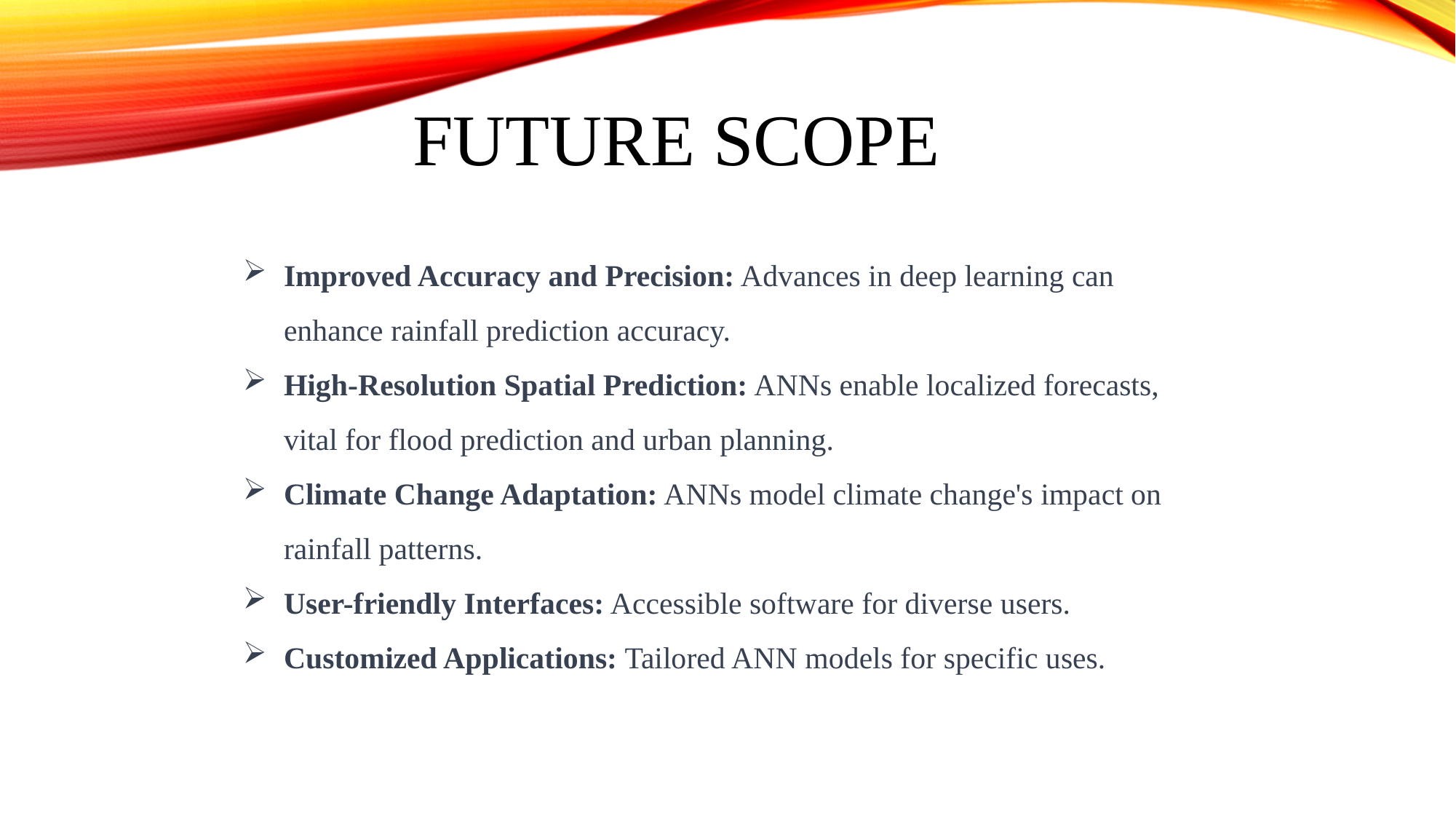

FUTURE SCOPE
Improved Accuracy and Precision: Advances in deep learning can enhance rainfall prediction accuracy.
High-Resolution Spatial Prediction: ANNs enable localized forecasts, vital for flood prediction and urban planning.
Climate Change Adaptation: ANNs model climate change's impact on rainfall patterns.
User-friendly Interfaces: Accessible software for diverse users.
Customized Applications: Tailored ANN models for specific uses.